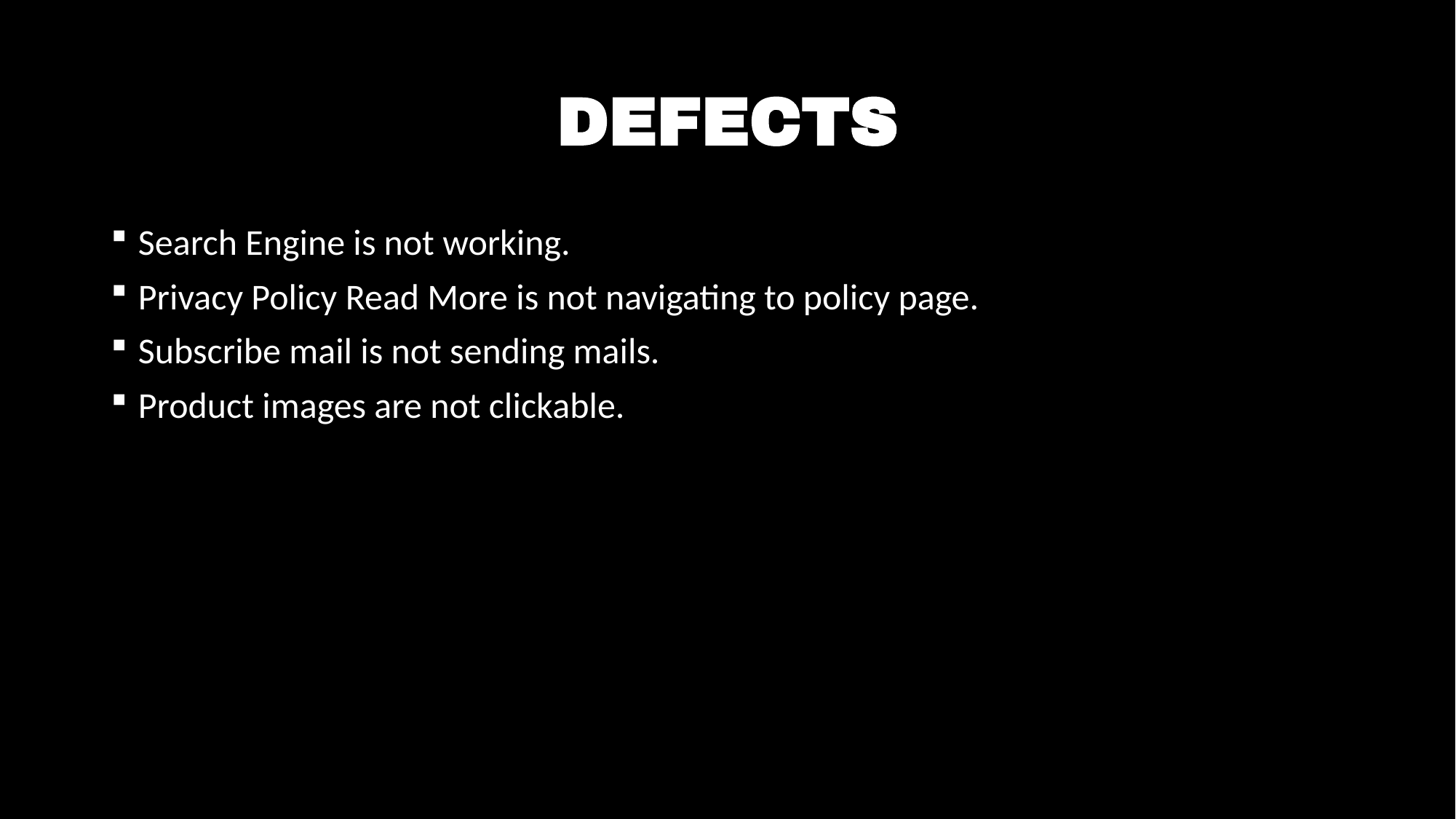

# DEFECTS
Search Engine is not working.
Privacy Policy Read More is not navigating to policy page.
Subscribe mail is not sending mails.
Product images are not clickable.